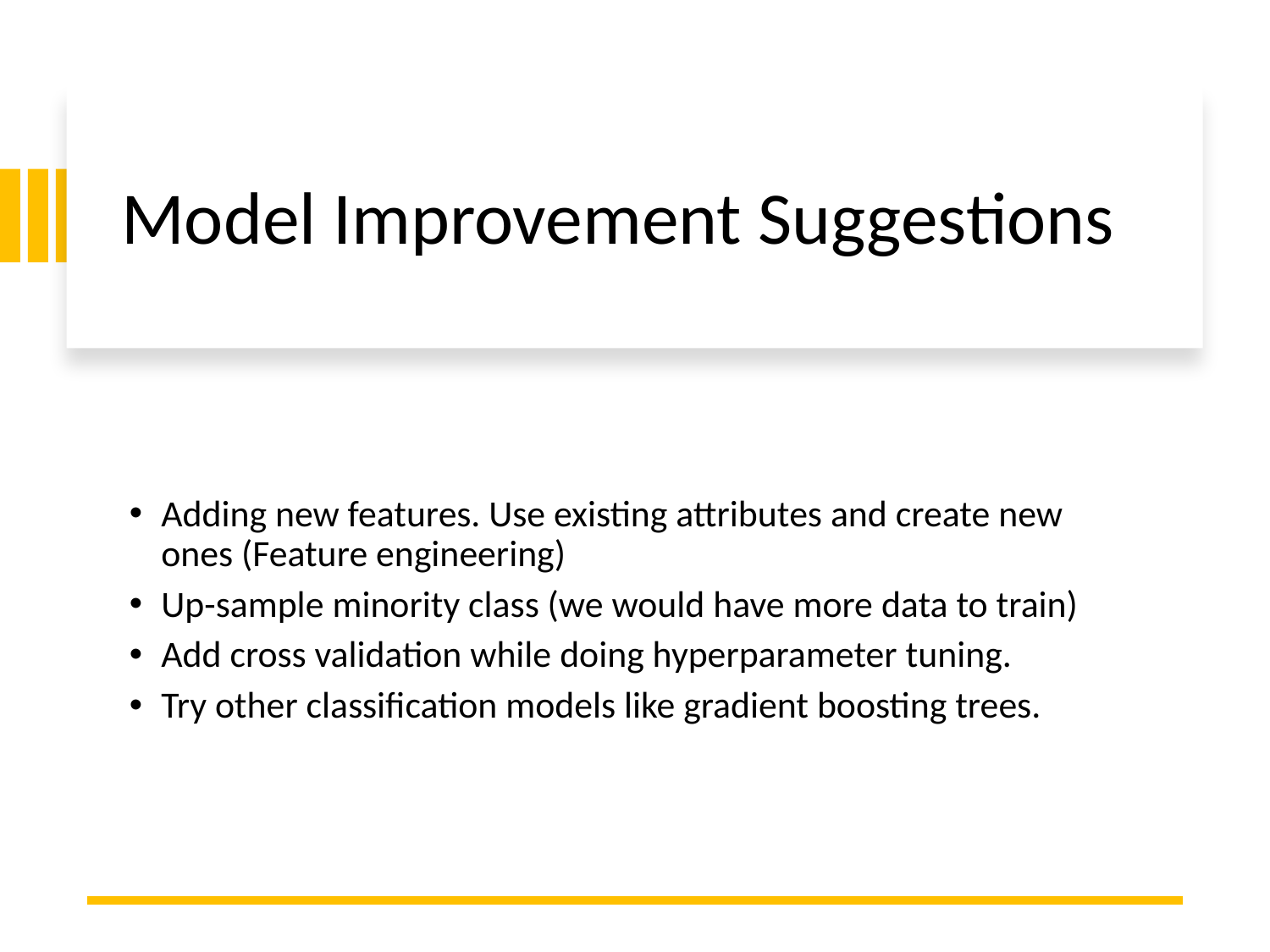

# Model Improvement Suggestions

Adding new features. Use existing attributes and create new ones (Feature engineering)
Up-sample minority class (we would have more data to train)
Add cross validation while doing hyperparameter tuning.
Try other classification models like gradient boosting trees.